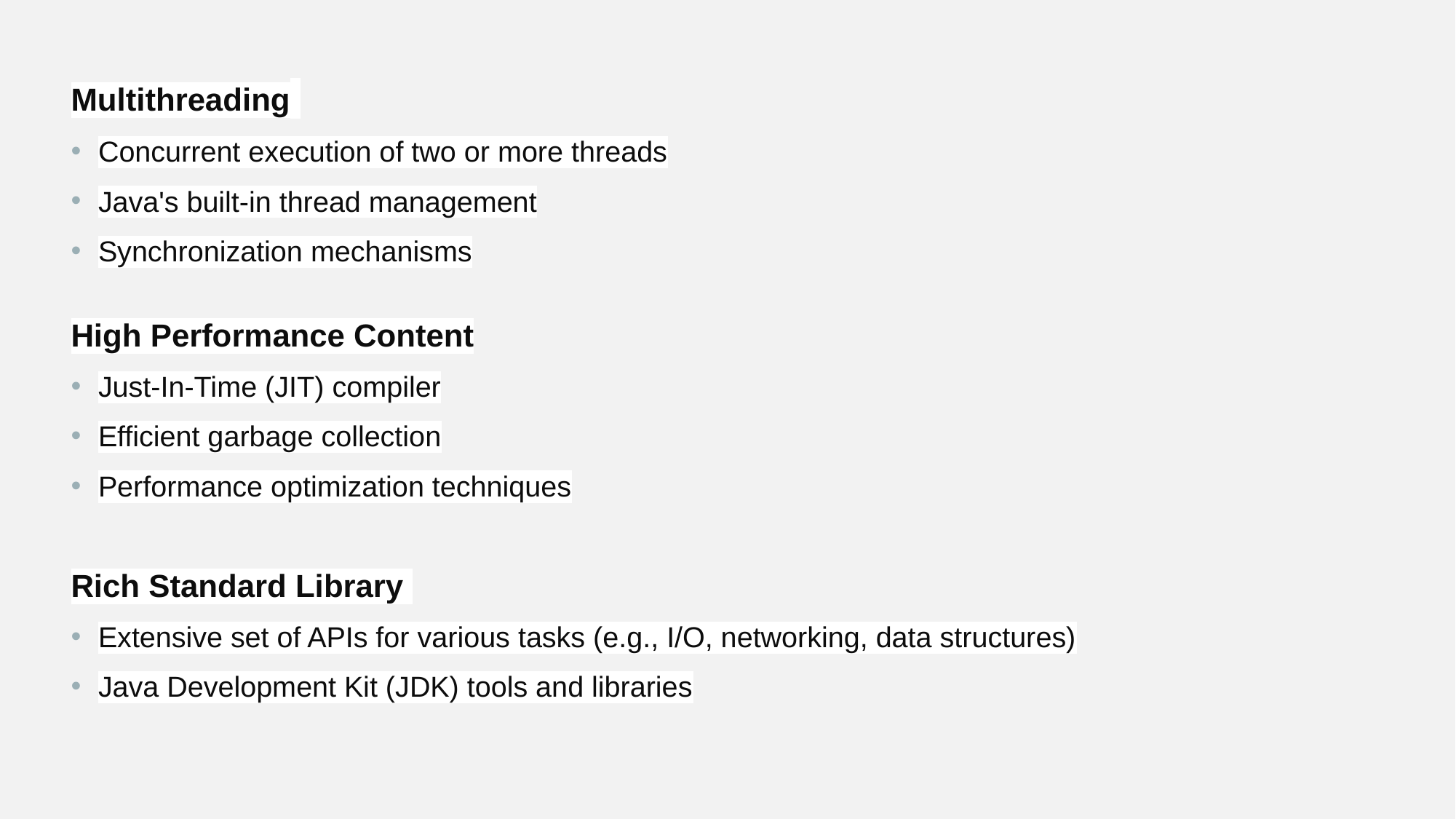

Multithreading
Concurrent execution of two or more threads
Java's built-in thread management
Synchronization mechanisms
High Performance Content
Just-In-Time (JIT) compiler
Efficient garbage collection
Performance optimization techniques

Rich Standard Library
Extensive set of APIs for various tasks (e.g., I/O, networking, data structures)
Java Development Kit (JDK) tools and libraries